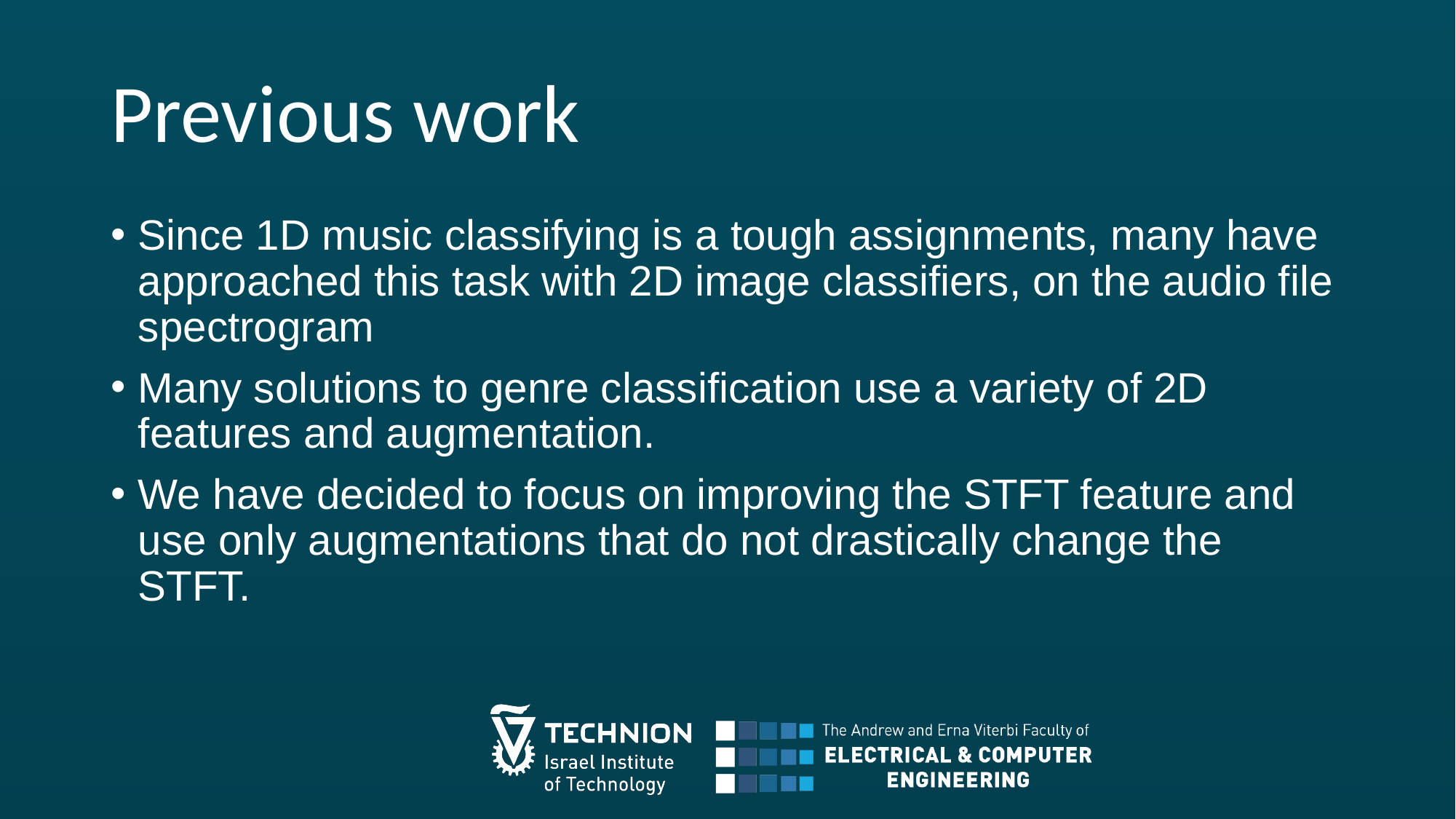

# Previous work
Since 1D music classifying is a tough assignments, many have approached this task with 2D image classifiers, on the audio file spectrogram
Many solutions to genre classification use a variety of 2D features and augmentation.
We have decided to focus on improving the STFT feature and use only augmentations that do not drastically change the STFT.